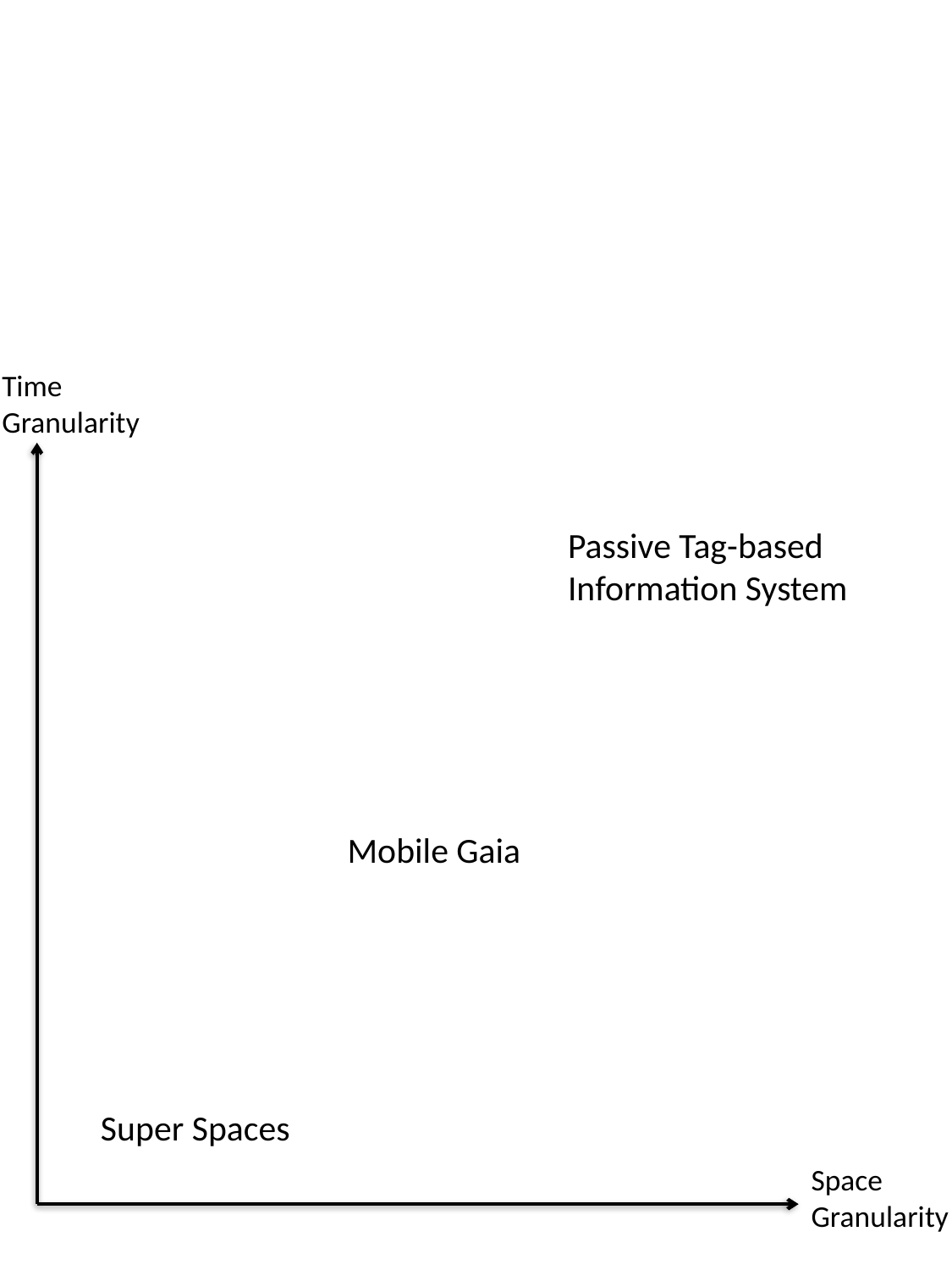

Time
Granularity
Passive Tag-based Information System
Mobile Gaia
Super Spaces
Space
Granularity